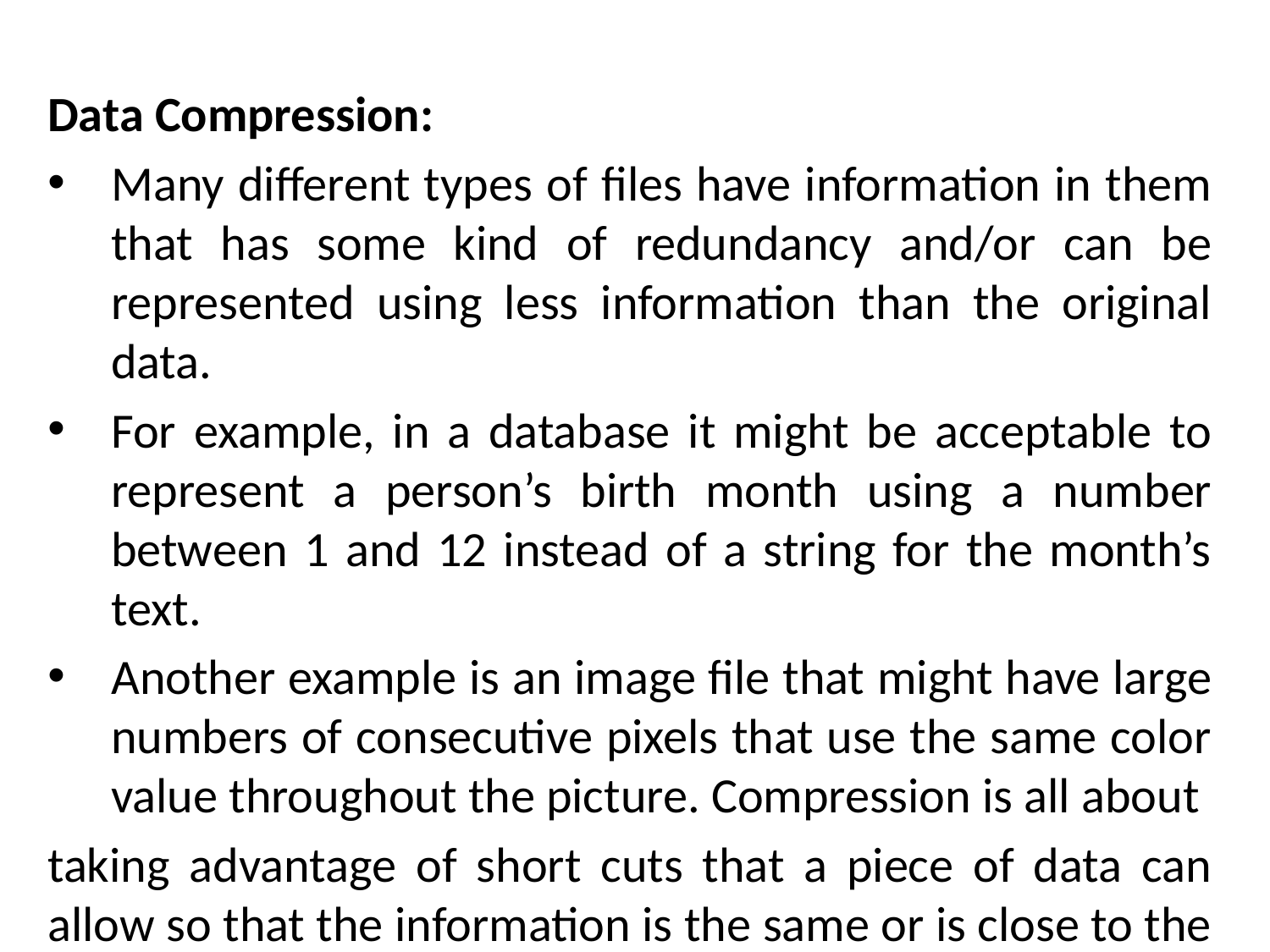

Data Compression:
Many different types of files have information in them that has some kind of redundancy and/or can be represented using less information than the original data.
For example, in a database it might be acceptable to represent a person’s birth month using a number between 1 and 12 instead of a string for the month’s text.
Another example is an image file that might have large numbers of consecutive pixels that use the same color value throughout the picture. Compression is all about
taking advantage of short cuts that a piece of data can allow so that the information is the same or is close to the same.
# The Mathematical side of games